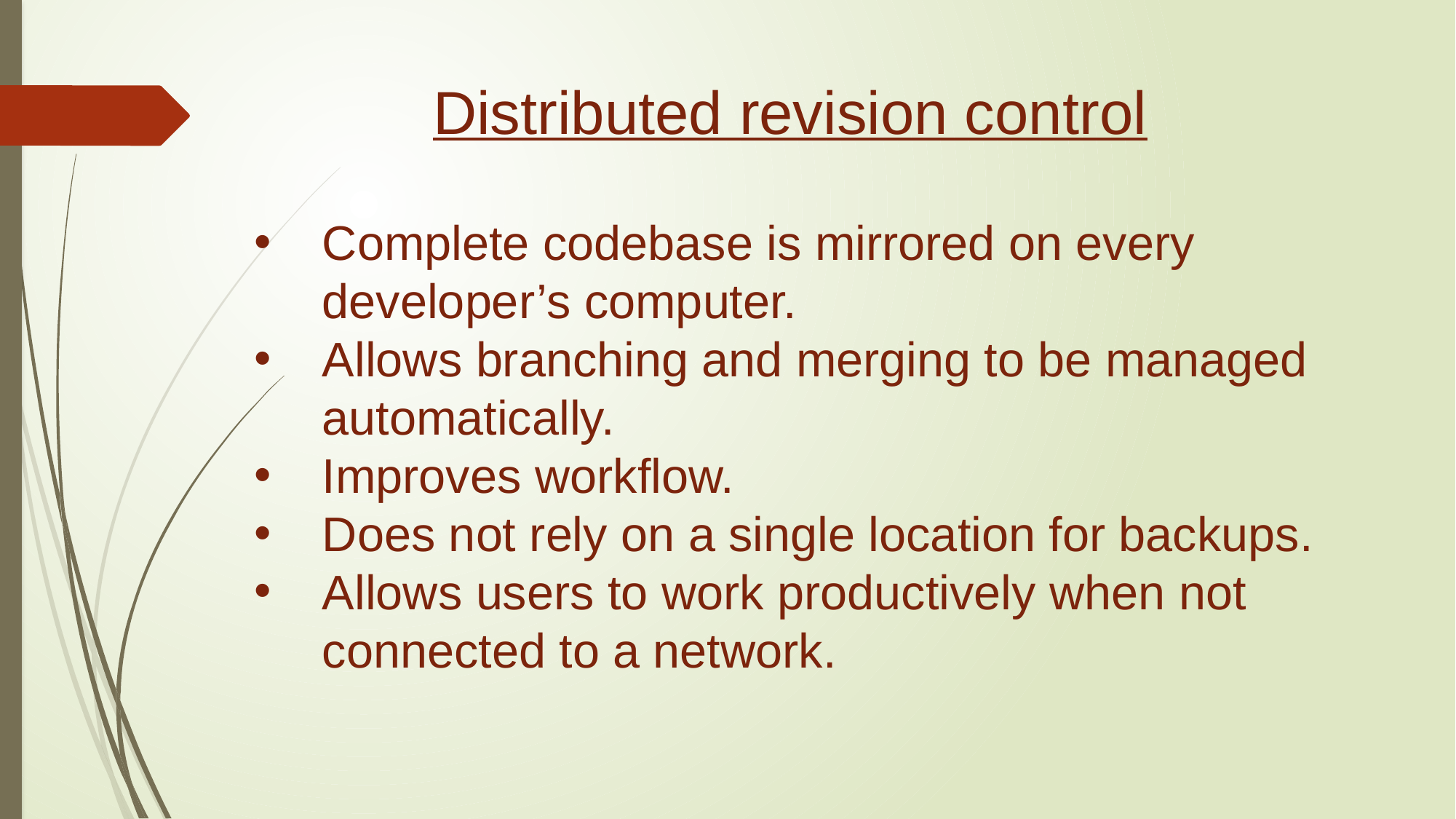

Distributed revision control

Complete codebase is mirrored on every developer’s computer.
Allows branching and merging to be managed automatically.
Improves workflow.
Does not rely on a single location for backups.
Allows users to work productively when not connected to a network.